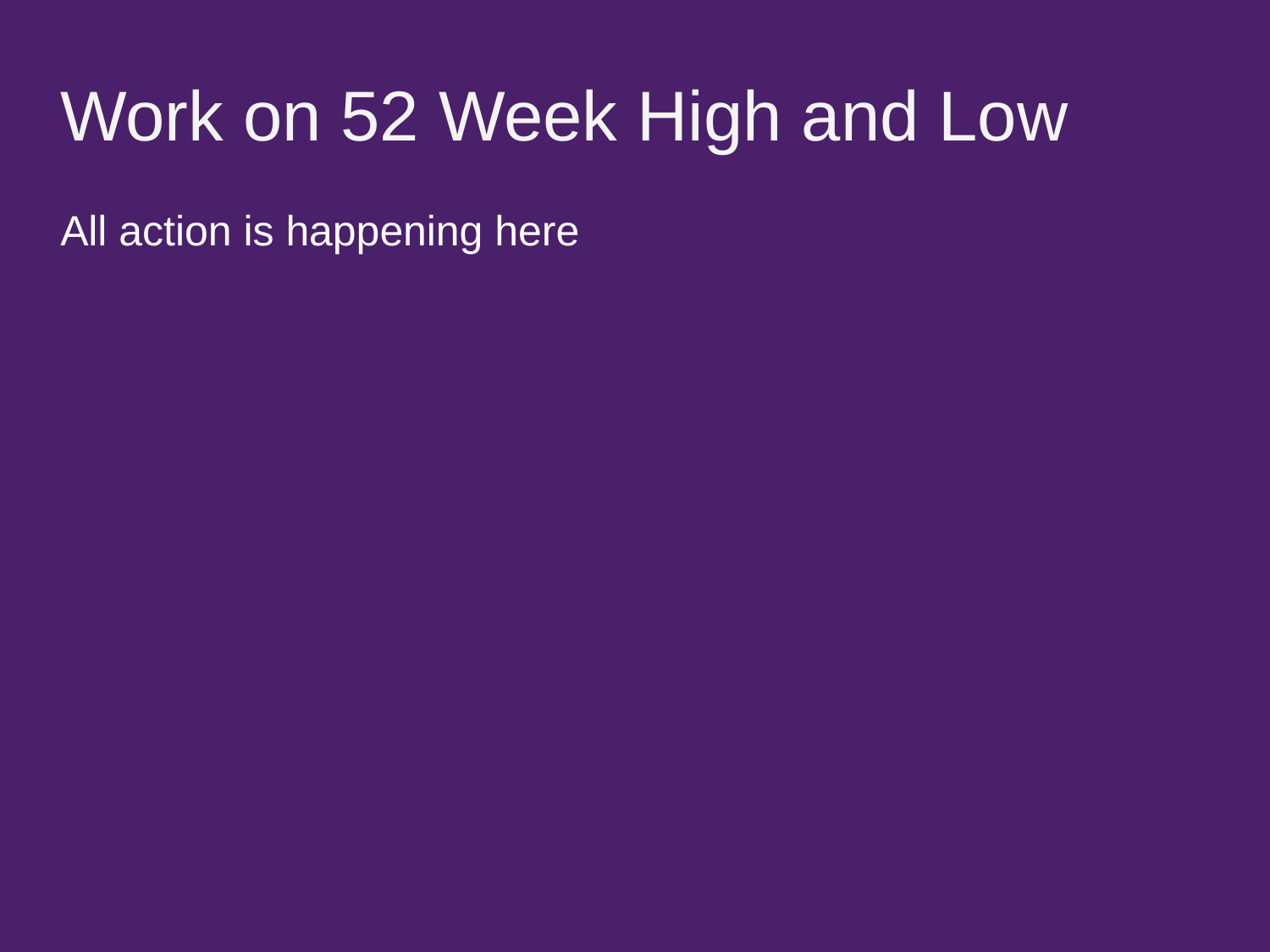

Work on 52 Week High and Low
All action is happening here